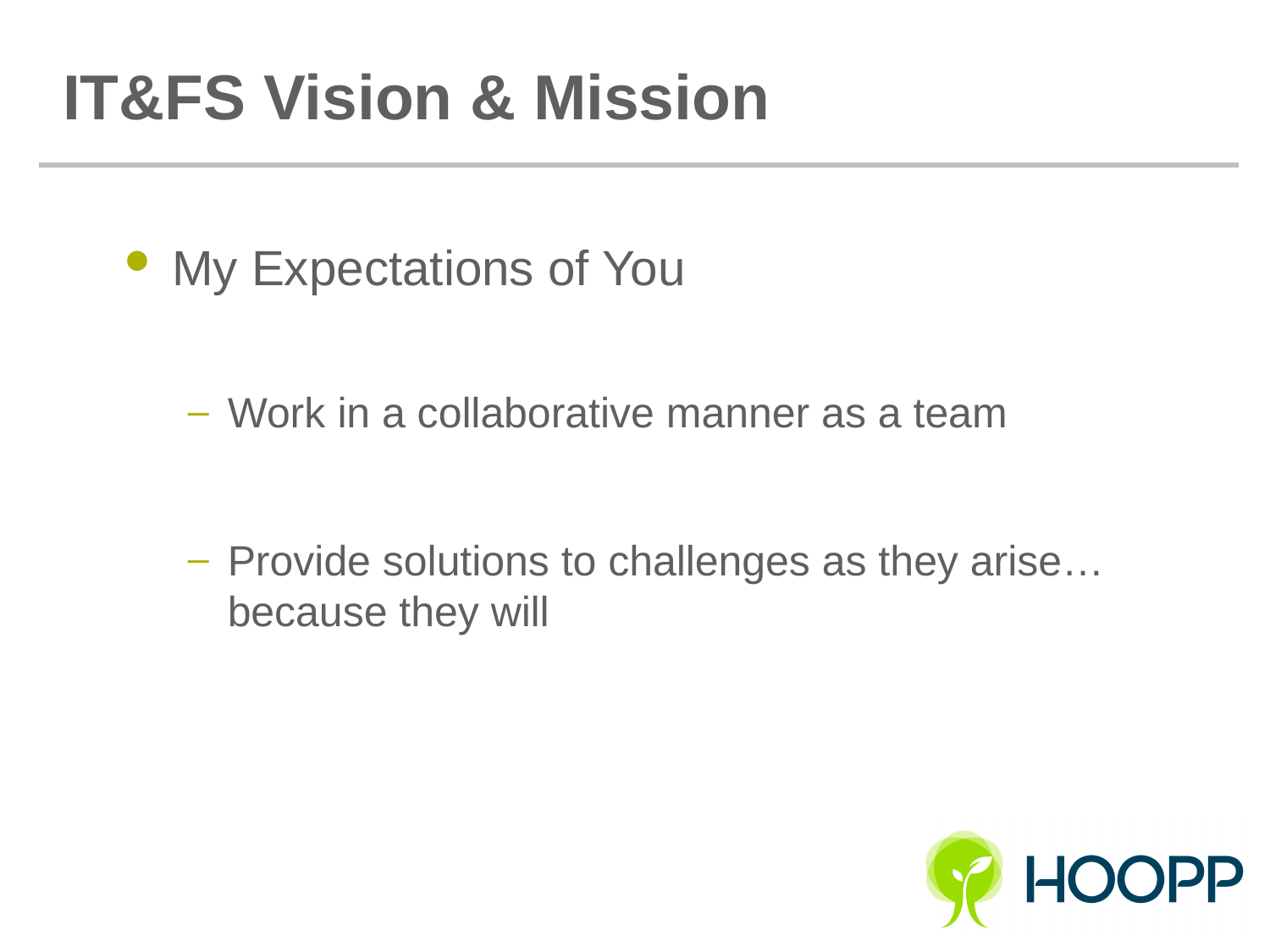

# IT&FS Vision & Mission
My Expectations of You

Work in a collaborative manner as a team

Provide solutions to challenges as they arise…because they will